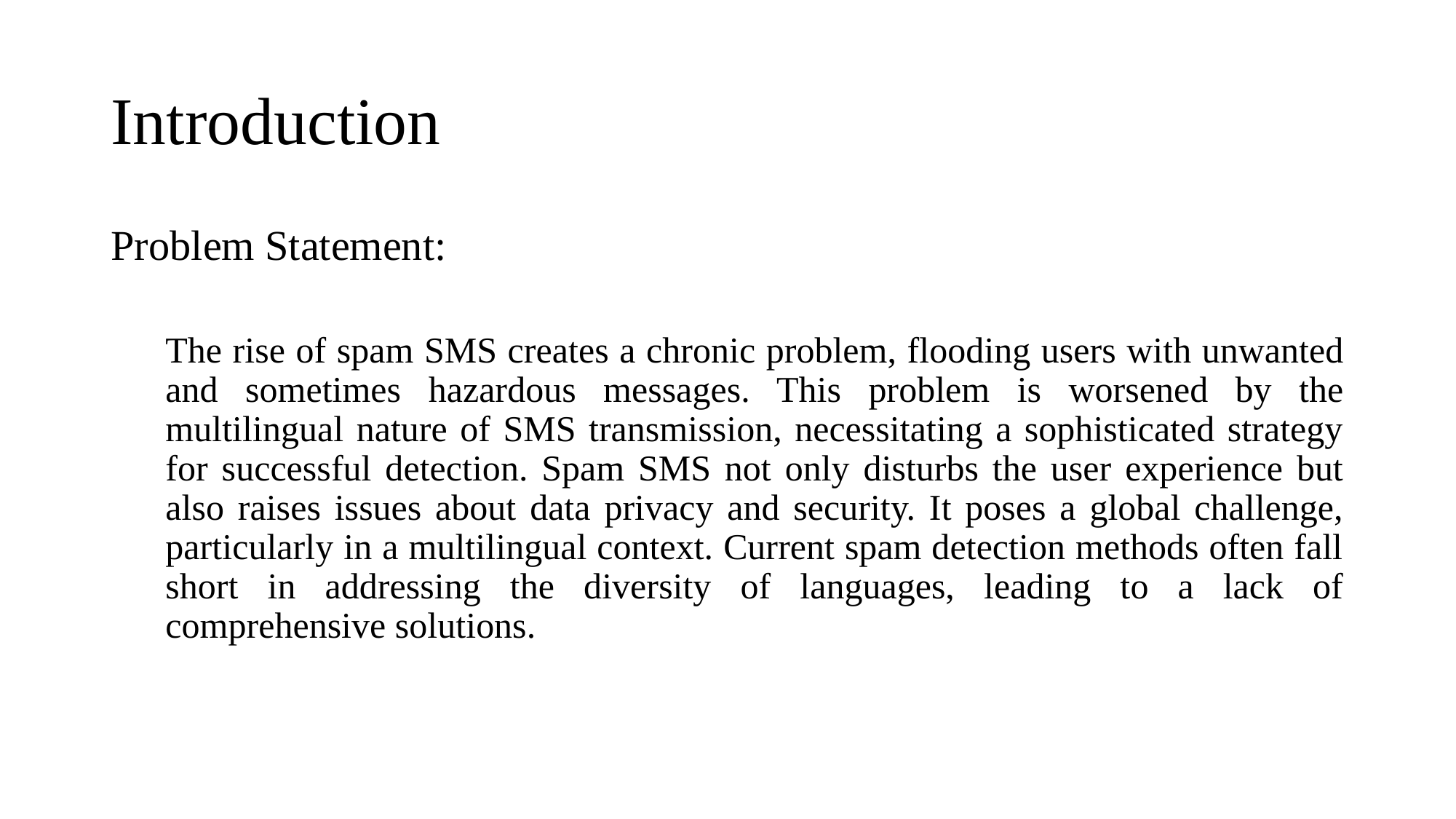

# Introduction
Problem Statement:

The rise of spam SMS creates a chronic problem, flooding users with unwanted and sometimes hazardous messages. This problem is worsened by the multilingual nature of SMS transmission, necessitating a sophisticated strategy for successful detection. Spam SMS not only disturbs the user experience but also raises issues about data privacy and security. It poses a global challenge, particularly in a multilingual context. Current spam detection methods often fall short in addressing the diversity of languages, leading to a lack of comprehensive solutions.